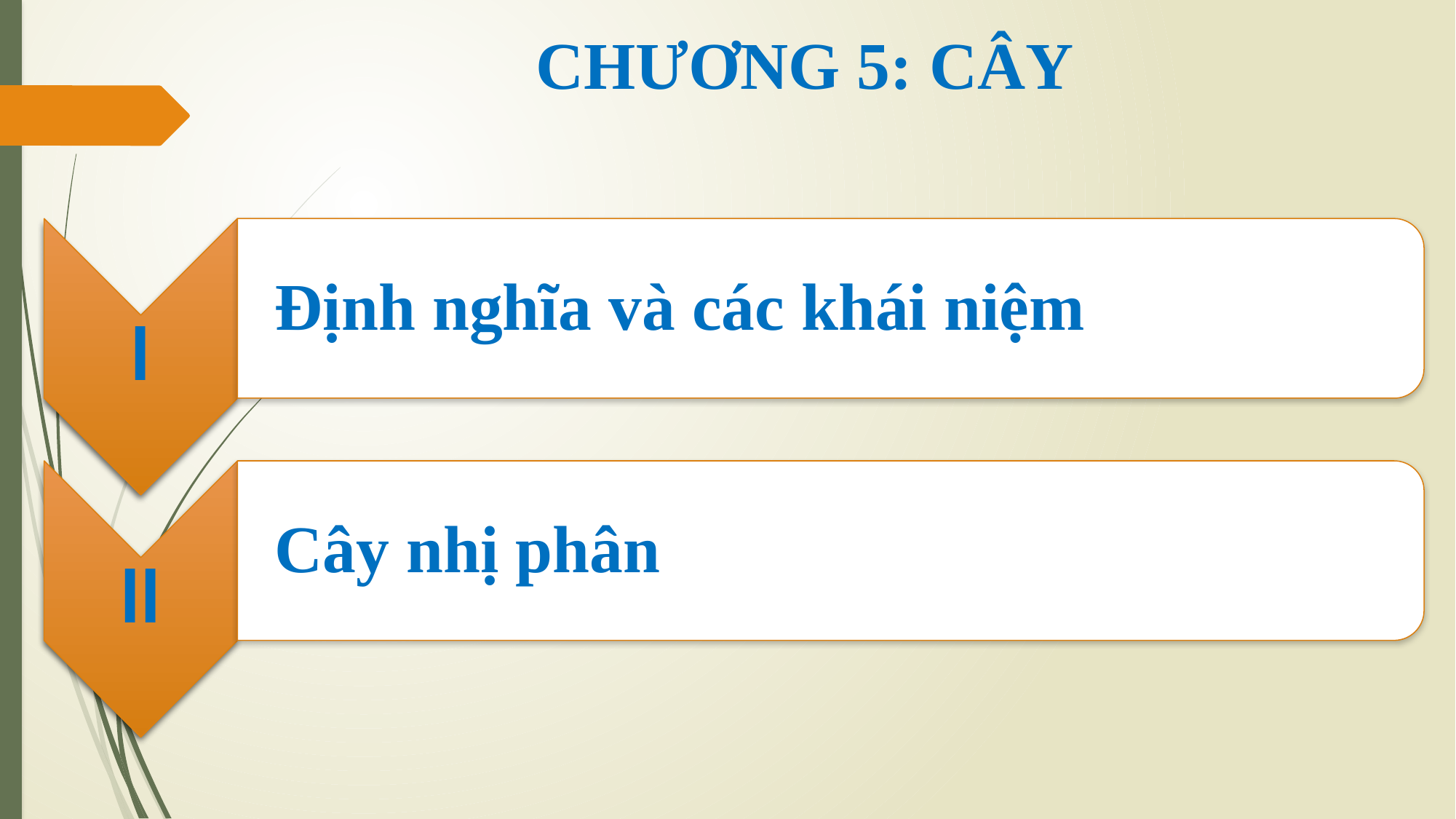

# CHƯƠNG 5: CÂY
I
Định nghĩa và các khái niệm
II
Cây nhị phân